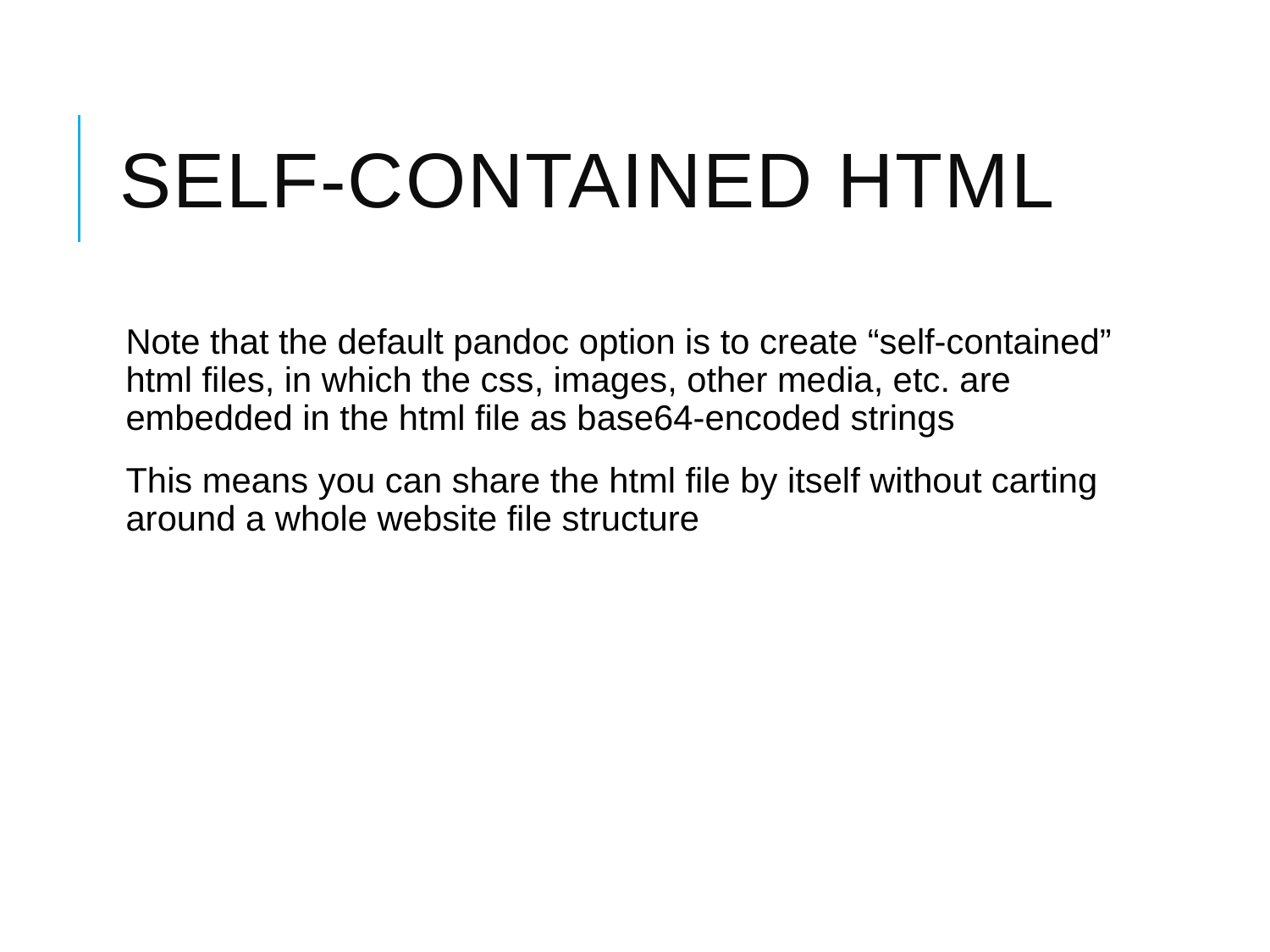

# Self-contained HTML
Note that the default pandoc option is to create “self-contained” html files, in which the css, images, other media, etc. are embedded in the html file as base64-encoded strings
This means you can share the html file by itself without carting around a whole website file structure